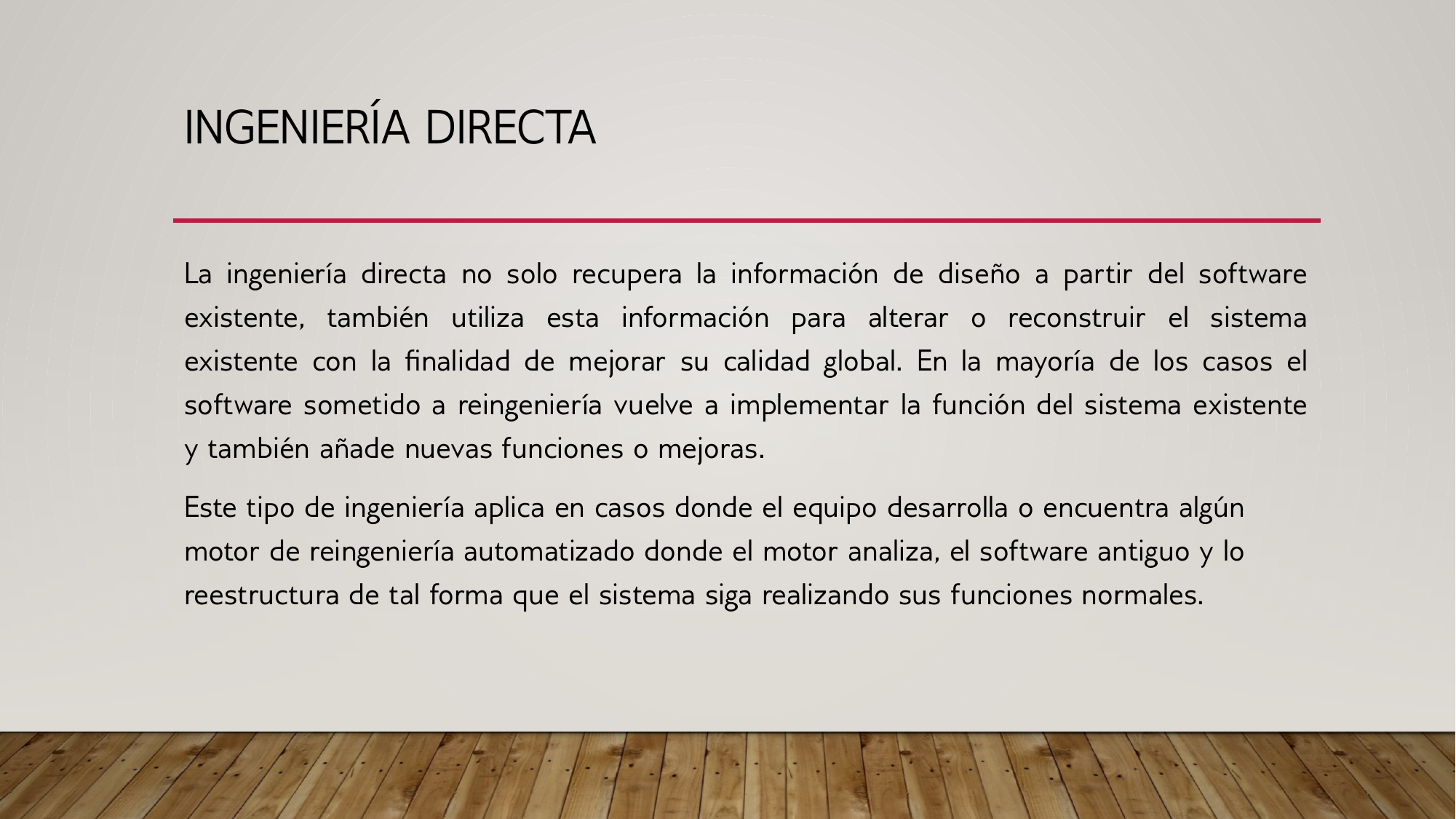

# Ingeniería directa
La ingeniería directa no solo recupera la información de diseño a partir del software existente, también utiliza esta información para alterar o reconstruir el sistema existente con la finalidad de mejorar su calidad global. En la mayoría de los casos el software sometido a reingeniería vuelve a implementar la función del sistema existente y también añade nuevas funciones o mejoras.
Este tipo de ingeniería aplica en casos donde el equipo desarrolla o encuentra algún motor de reingeniería automatizado donde el motor analiza, el software antiguo y lo reestructura de tal forma que el sistema siga realizando sus funciones normales.